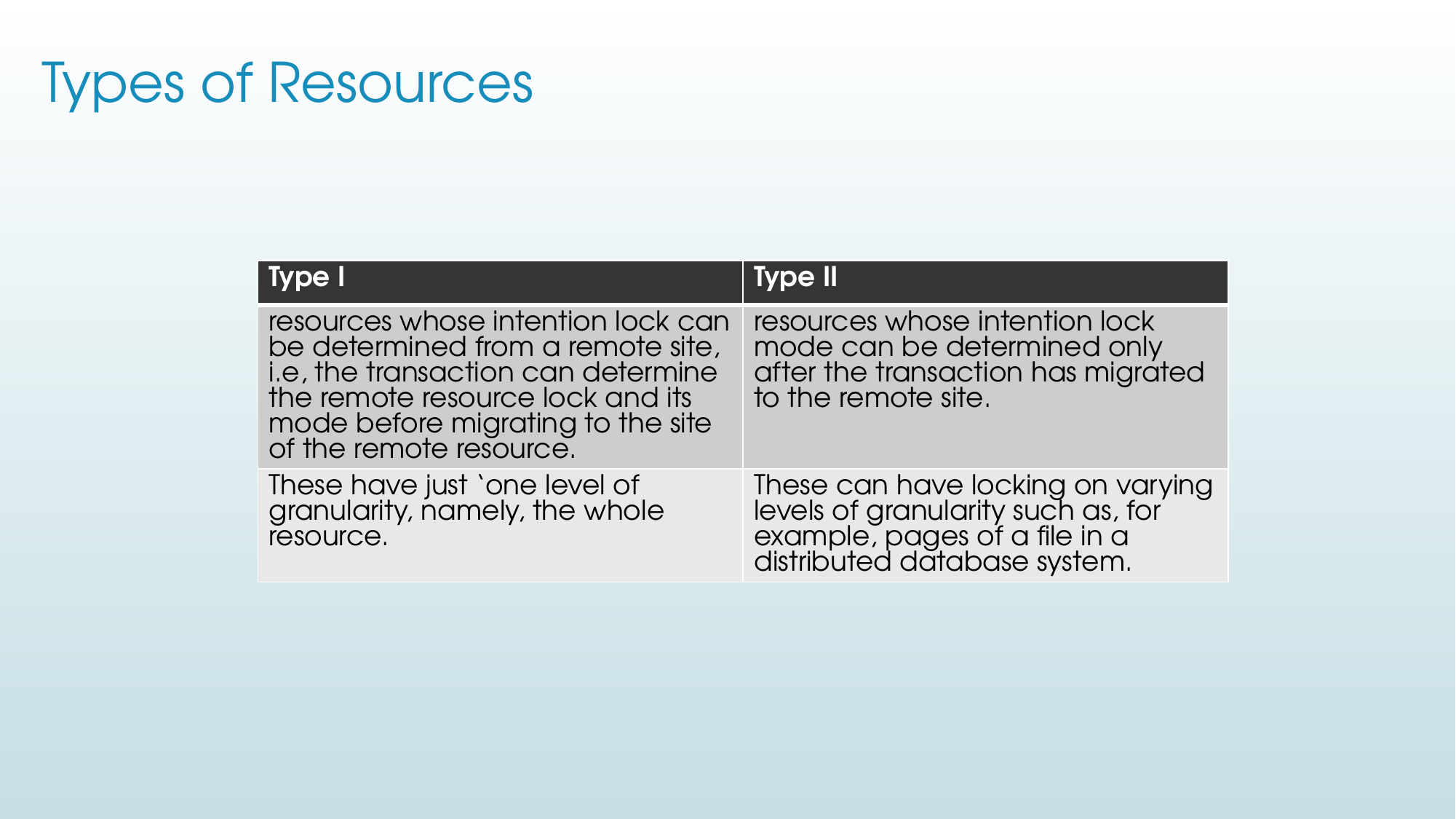

# Types of Resources
| Type I | Type II |
| --- | --- |
| resources whose intention lock can be determined from a remote site, i.e, the transaction can determine the remote resource lock and its mode before migrating to the site of the remote resource. | resources whose intention lock mode can be determined only after the transaction has migrated to the remote site. |
| These have just ‘one level of granularity, namely, the whole resource. | These can have locking on varying levels of granularity such as, for example, pages of a file in a distributed database system. |